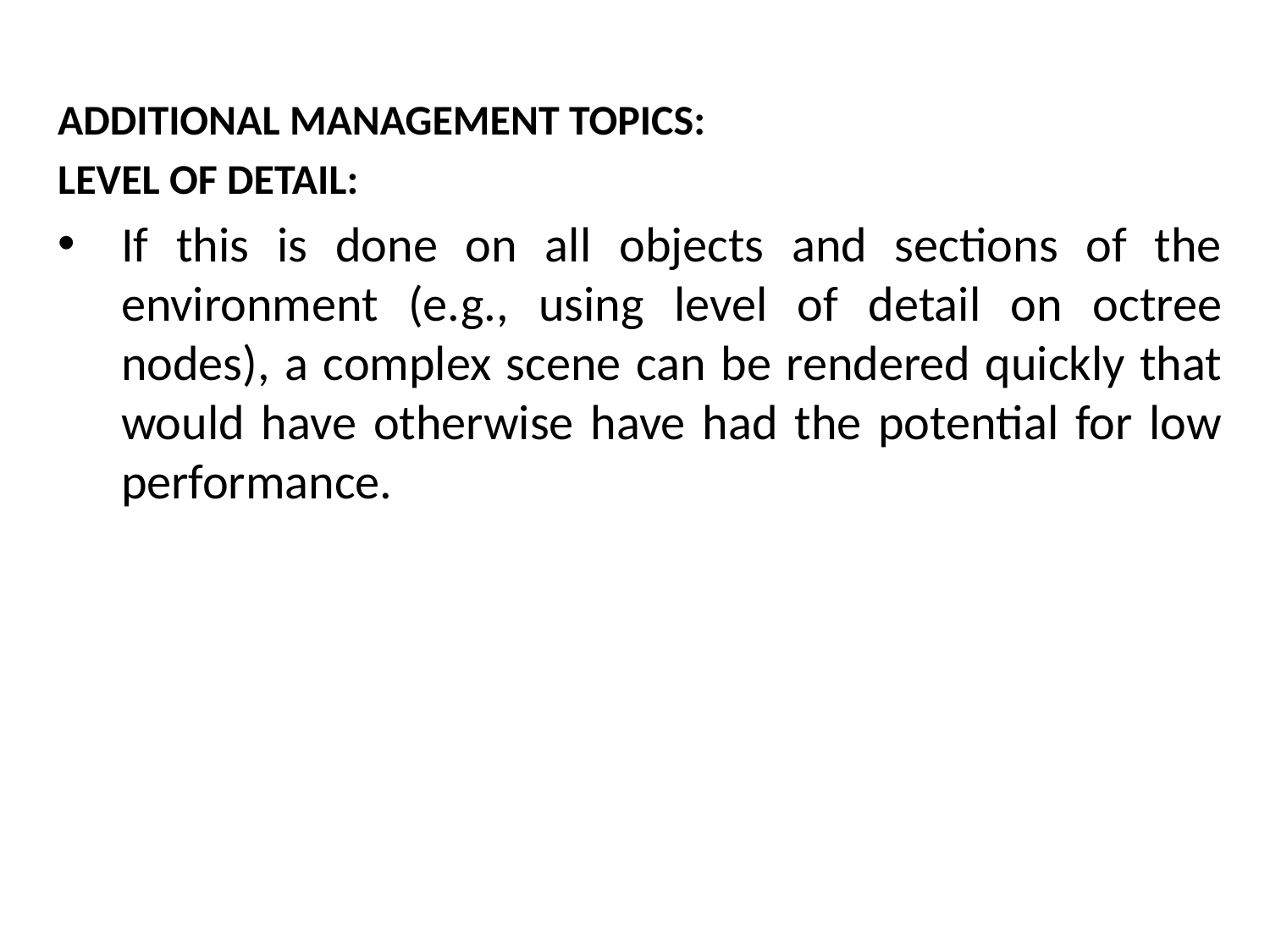

ADDITIONAL MANAGEMENT TOPICS:
LEVEL OF DETAIL:
If this is done on all objects and sections of the environment (e.g., using level of detail on octree nodes), a complex scene can be rendered quickly that would have otherwise have had the potential for low performance.

# The Mathematical side of games